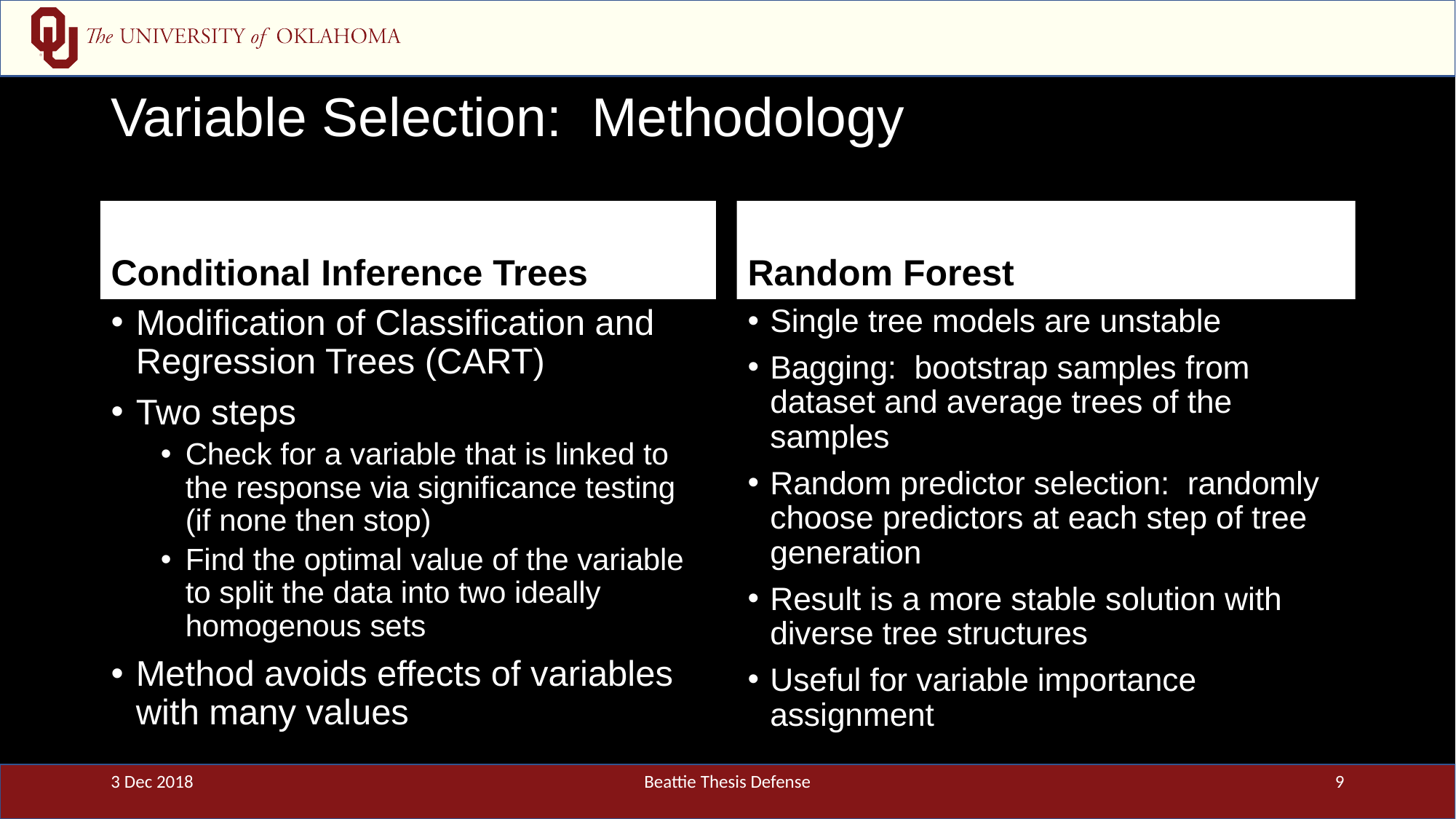

# Variable Selection:  Methodology
Conditional Inference Trees
Random Forest
Modification of Classification and Regression Trees (CART)
Two steps
Check for a variable that is linked to the response via significance testing (if none then stop)
Find the optimal value of the variable to split the data into two ideally homogenous sets
Method avoids effects of variables with many values
Single tree models are unstable
Bagging:  bootstrap samples from dataset and average trees of the samples
Random predictor selection:  randomly choose predictors at each step of tree generation
Result is a more stable solution with diverse tree structures
Useful for variable importance assignment
3 Dec 2018
Beattie Thesis Defense
9